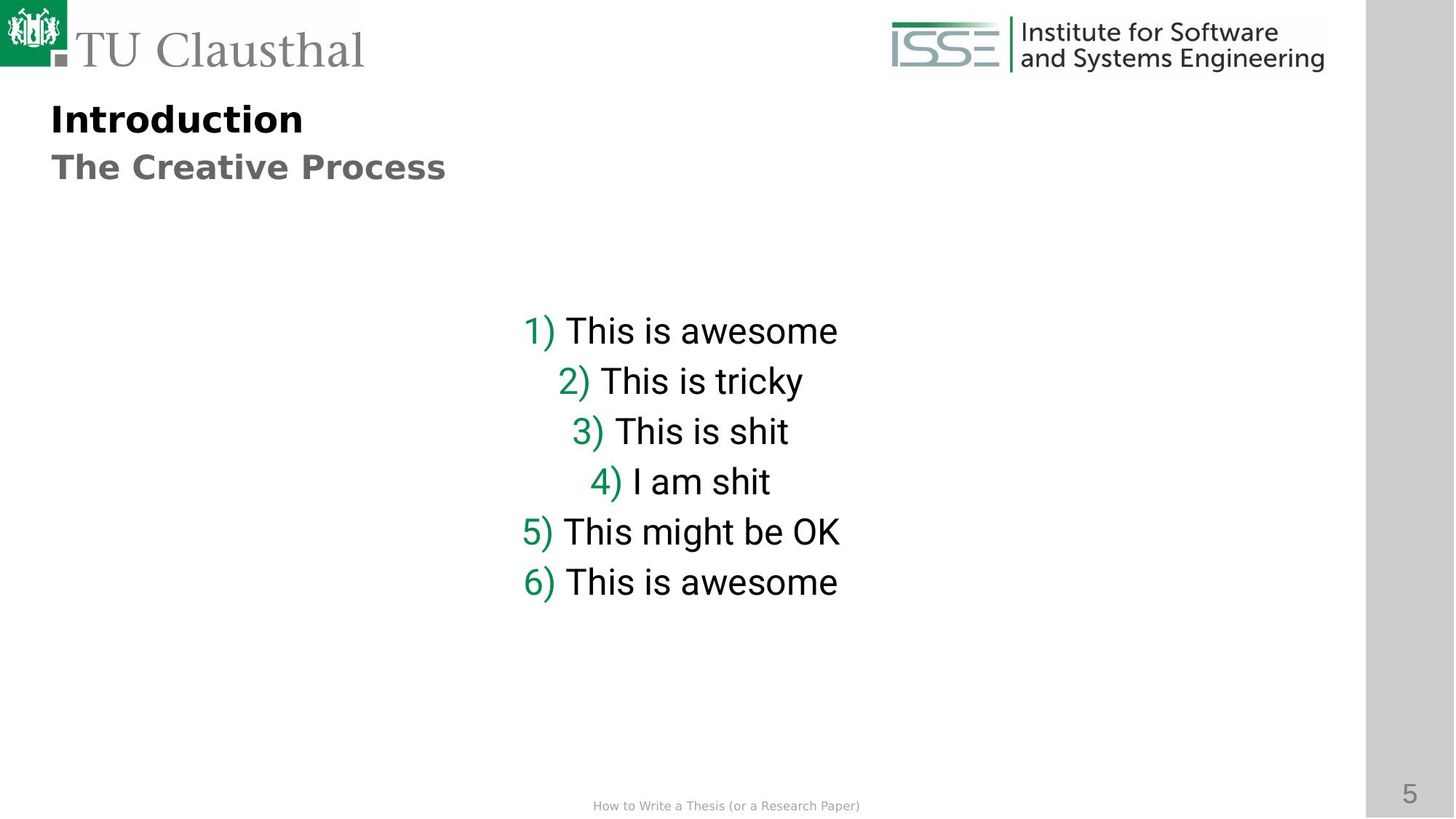

Introduction

The Creative Process
 This is awesome
 This is tricky
 This is shit
 I am shit
 This might be OK
 This is awesome